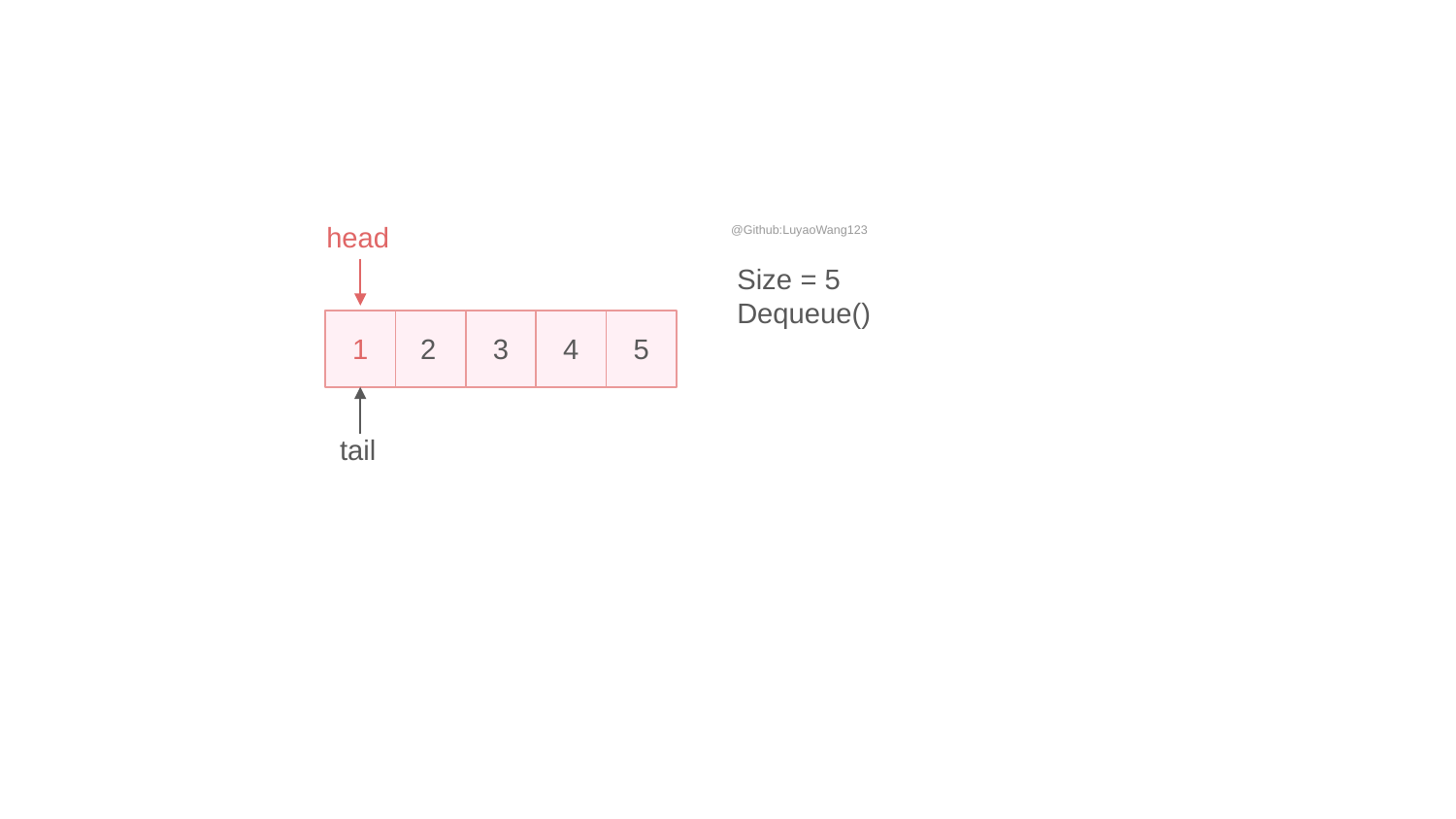

head
@Github:LuyaoWang123
Size = 5
Dequeue()

1
2
3
4
5
tail